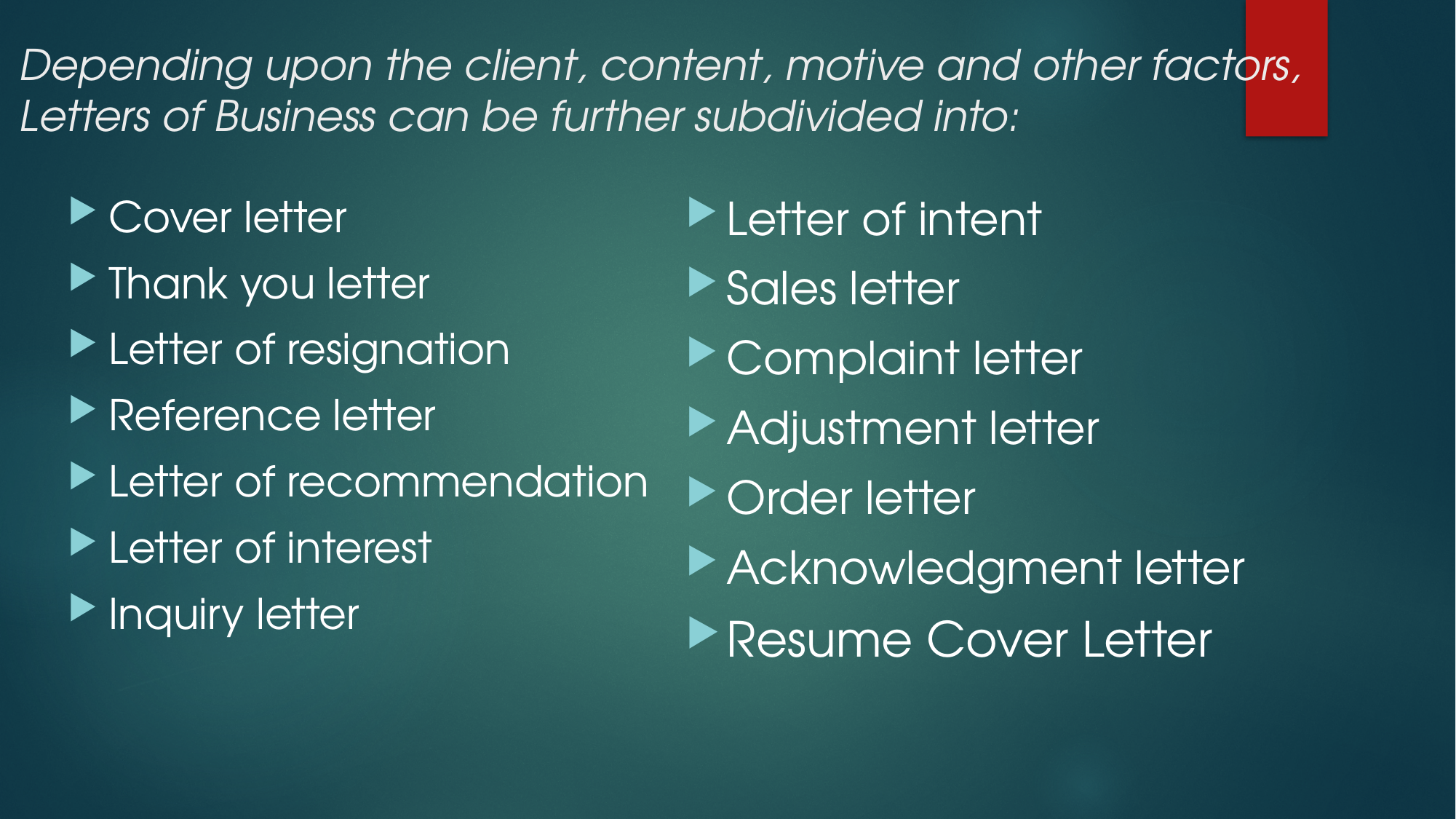

# Depending upon the client, content, motive and other factors, Letters of Business can be further subdivided into:
Cover letter
Thank you letter
Letter of resignation
Reference letter
Letter of recommendation
Letter of interest
Inquiry letter
Letter of intent
Sales letter
Complaint letter
Adjustment letter
Order letter
Acknowledgment letter
Resume Cover Letter